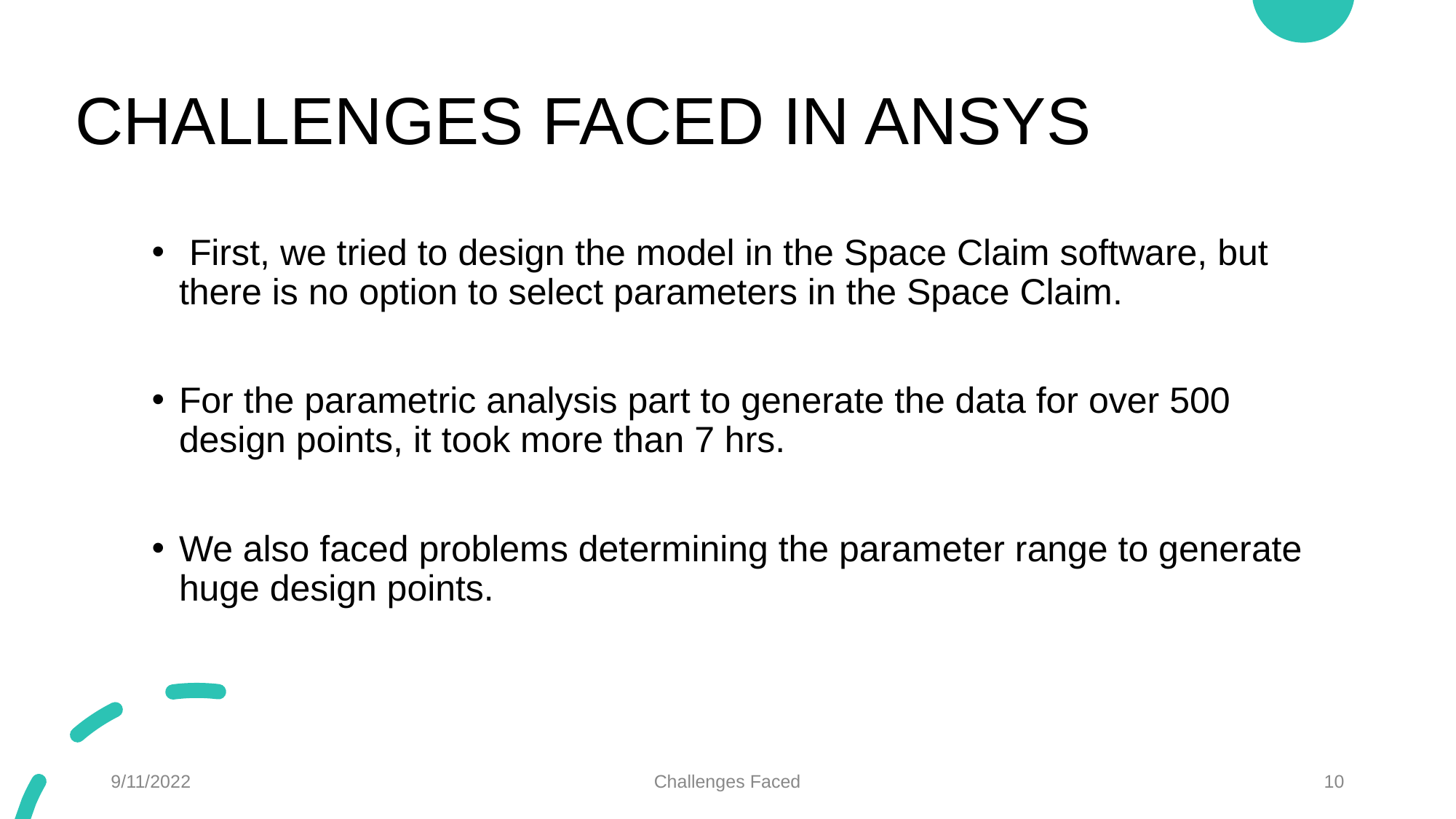

# CHALLENGES FACED IN ANSYS
 First, we tried to design the model in the Space Claim software, but there is no option to select parameters in the Space Claim.

For the parametric analysis part to generate the data for over 500 design points, it took more than 7 hrs.

We also faced problems determining the parameter range to generate huge design points.

9/11/2022
Challenges Faced
10